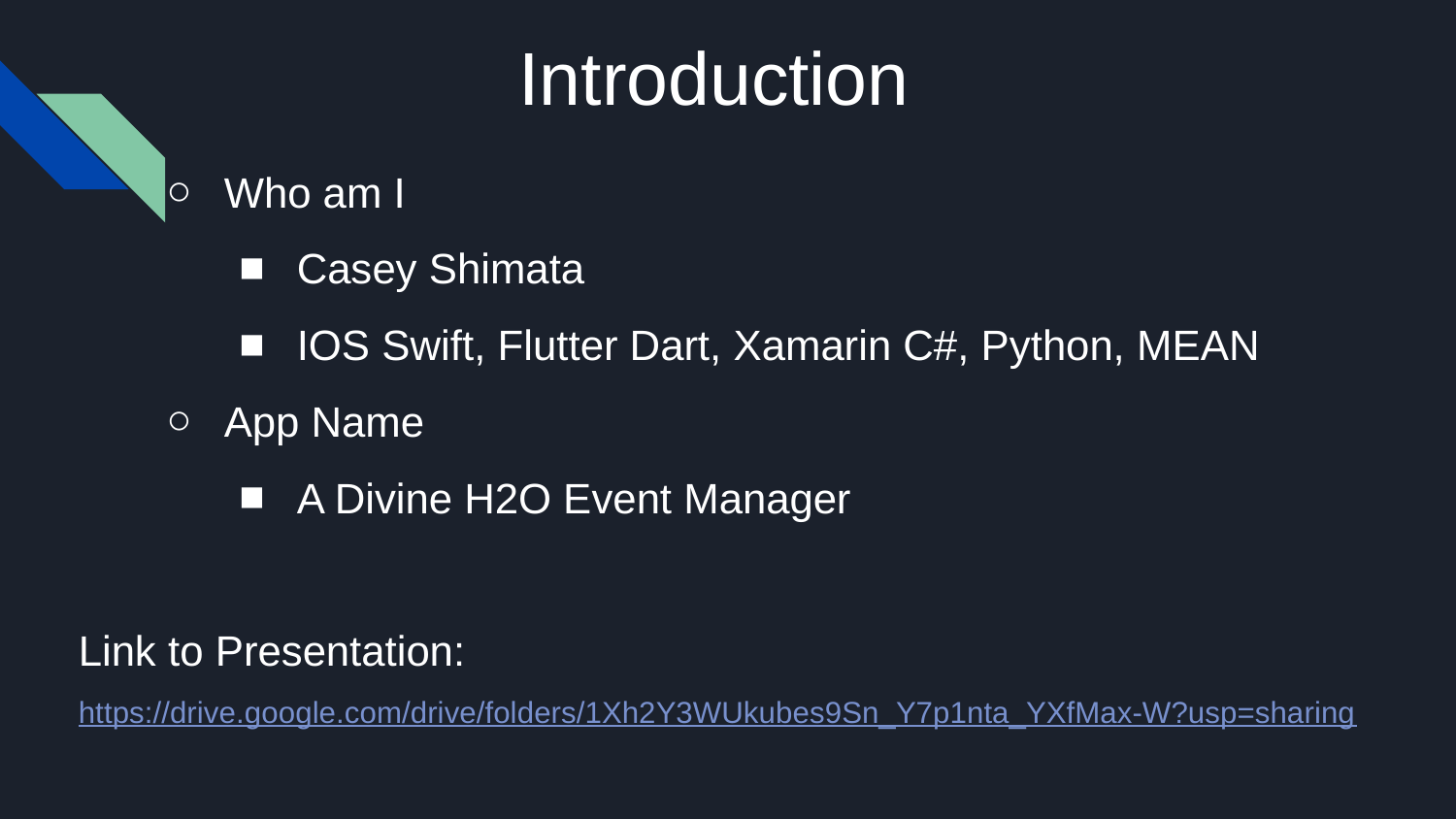

# Introduction
Who am I
Casey Shimata
IOS Swift, Flutter Dart, Xamarin C#, Python, MEAN
App Name
A Divine H2O Event Manager

Link to Presentation: https://drive.google.com/drive/folders/1Xh2Y3WUkubes9Sn_Y7p1nta_YXfMax-W?usp=sharing